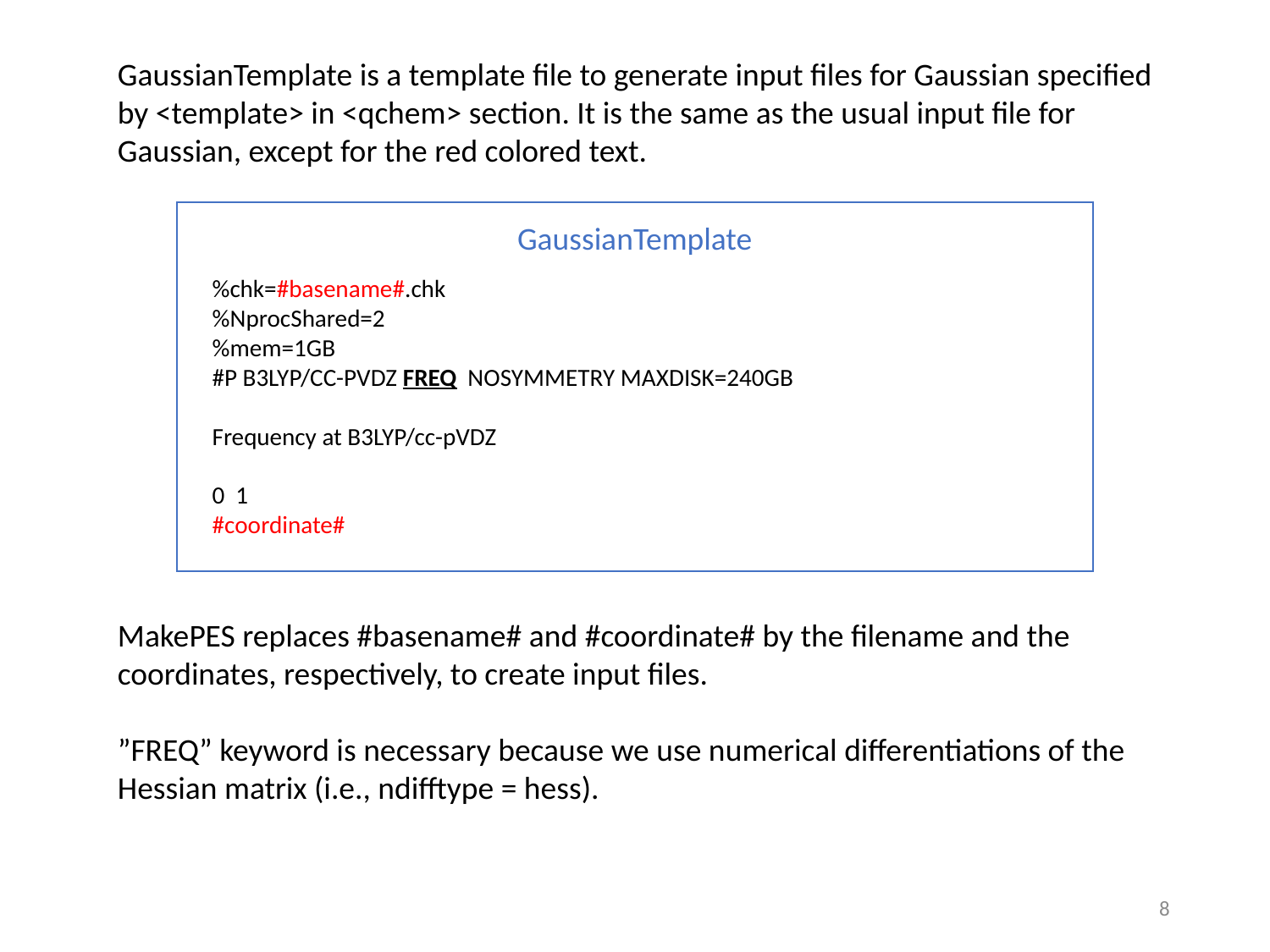

GaussianTemplate is a template file to generate input files for Gaussian specified by <template> in <qchem> section. It is the same as the usual input file for Gaussian, except for the red colored text.

GaussianTemplate
%chk=#basename#.chk
%NprocShared=2
%mem=1GB
#P B3LYP/CC-PVDZ FREQ  NOSYMMETRY MAXDISK=240GB

Frequency at B3LYP/cc-pVDZ

0  1
#coordinate#
MakePES replaces #basename# and #coordinate# by the filename and the coordinates, respectively, to create input files.

”FREQ” keyword is necessary because we use numerical differentiations of the Hessian matrix (i.e., ndifftype = hess).
8